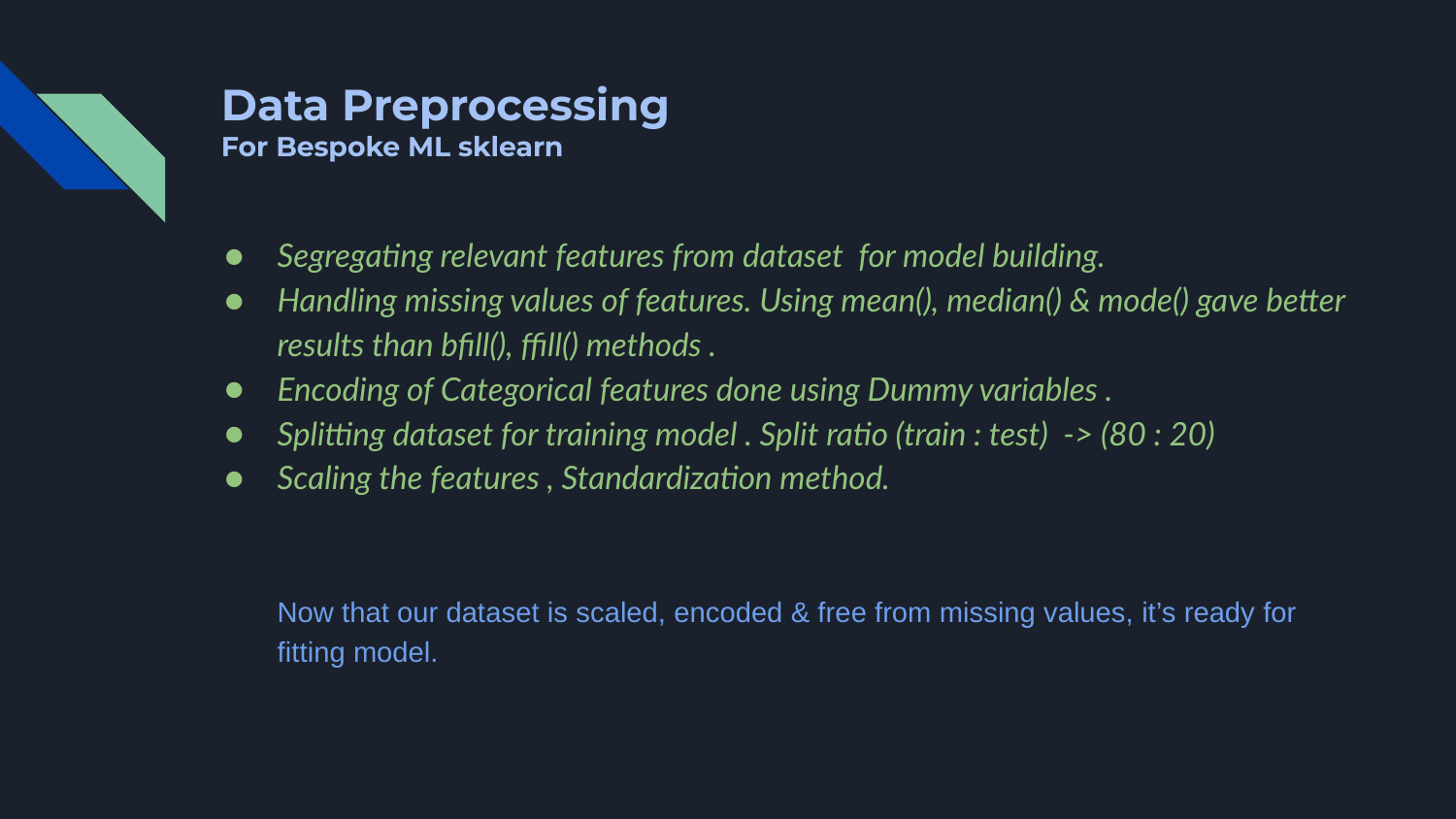

# Data Preprocessing
For Bespoke ML sklearn
Segregating relevant features from dataset  for model building.
Handling missing values of features. Using mean(), median() & mode() gave better results than bfill(), ffill() methods .
Encoding of Categorical features done using Dummy variables .
Splitting dataset for training model . Split ratio (train : test)  -> (80 : 20)
Scaling the features , Standardization method.

Now that our dataset is scaled, encoded & free from missing values, it’s ready for fitting model.